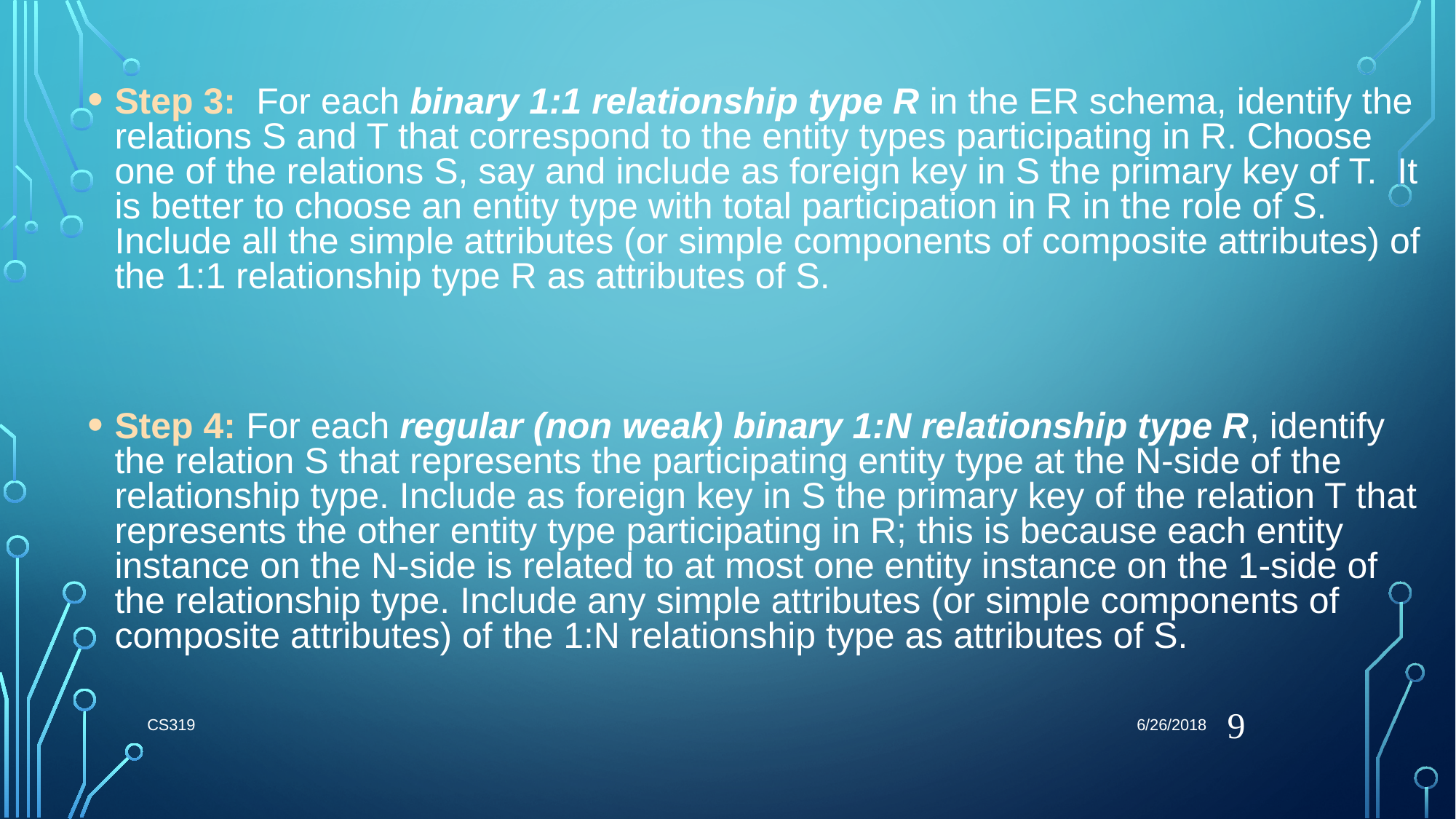

6/26/2018
Step 3:  For each binary 1:1 relationship type R in the ER schema, identify the relations S and T that correspond to the entity types participating in R. Choose one of the relations S, say and include as foreign key in S the primary key of T.  It is better to choose an entity type with total participation in R in the role of S. Include all the simple attributes (or simple components of composite attributes) of the 1:1 relationship type R as attributes of S.

Step 4: For each regular (non weak) binary 1:N relationship type R, identify the relation S that represents the participating entity type at the N-side of the relationship type. Include as foreign key in S the primary key of the relation T that represents the other entity type participating in R; this is because each entity instance on the N-side is related to at most one entity instance on the 1-side of the relationship type. Include any simple attributes (or simple components of composite attributes) of the 1:N relationship type as attributes of S.
9
CS319